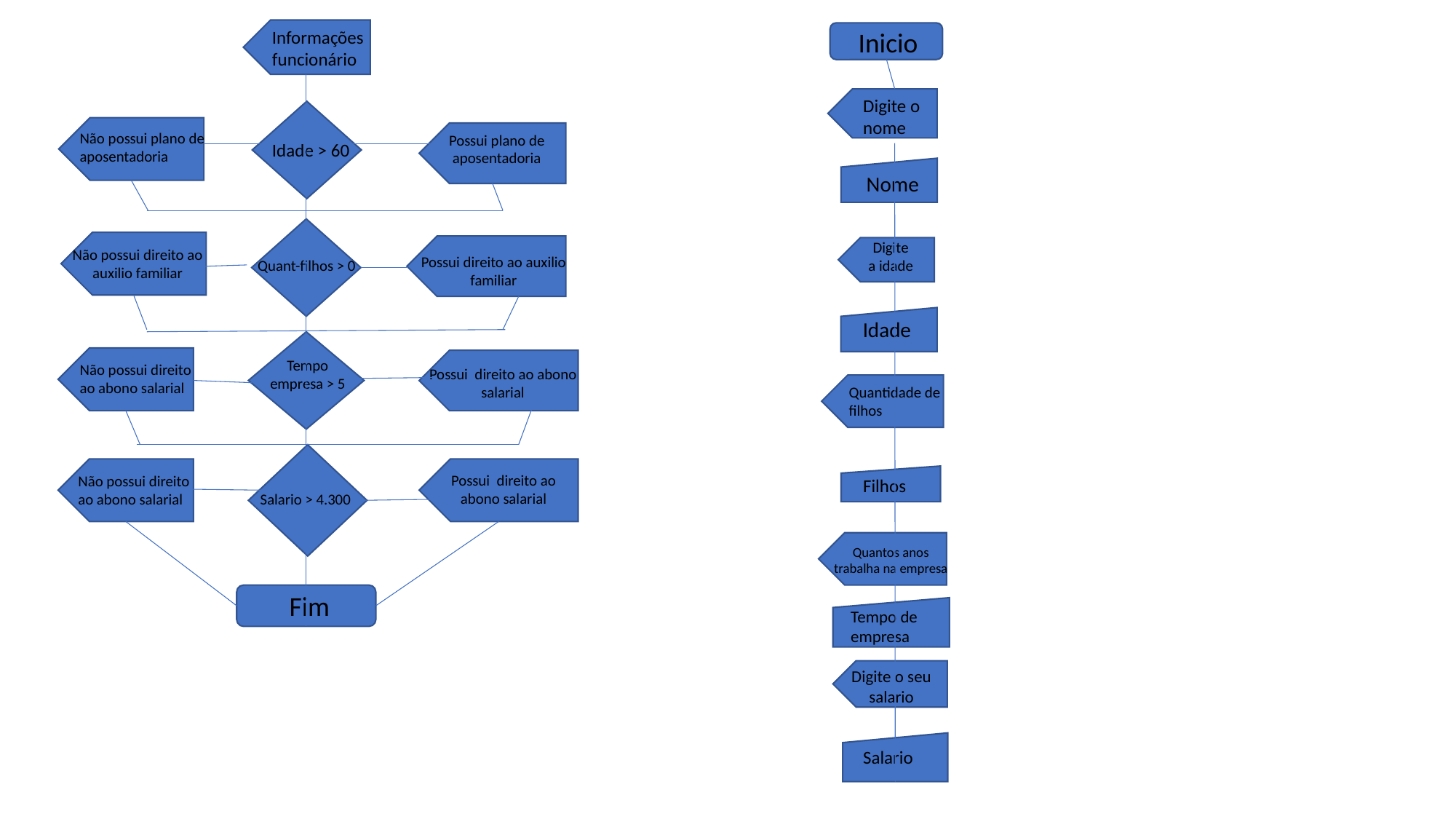

Inicio
Informações funcionário

Digite o nome

Não possui plano de aposentadoria
Possui plano de aposentadoria
Idade > 60

Nome

Digite a idade

Não possui direito ao auxilio familiar
Possui direito ao auxilio familiar
Quant-filhos > 0

Idade

Tempo empresa > 5
Não possui direito ao abono salarial
Possui  direito ao abono salarial

Quantidade de filhos

Possui  direito ao abono salarial

Não possui direito ao abono salarial
Filhos
Salario > 4.300

Quantos anos trabalha na empresa
Fim

Tempo de empresa
Digite o seu salario

Salario